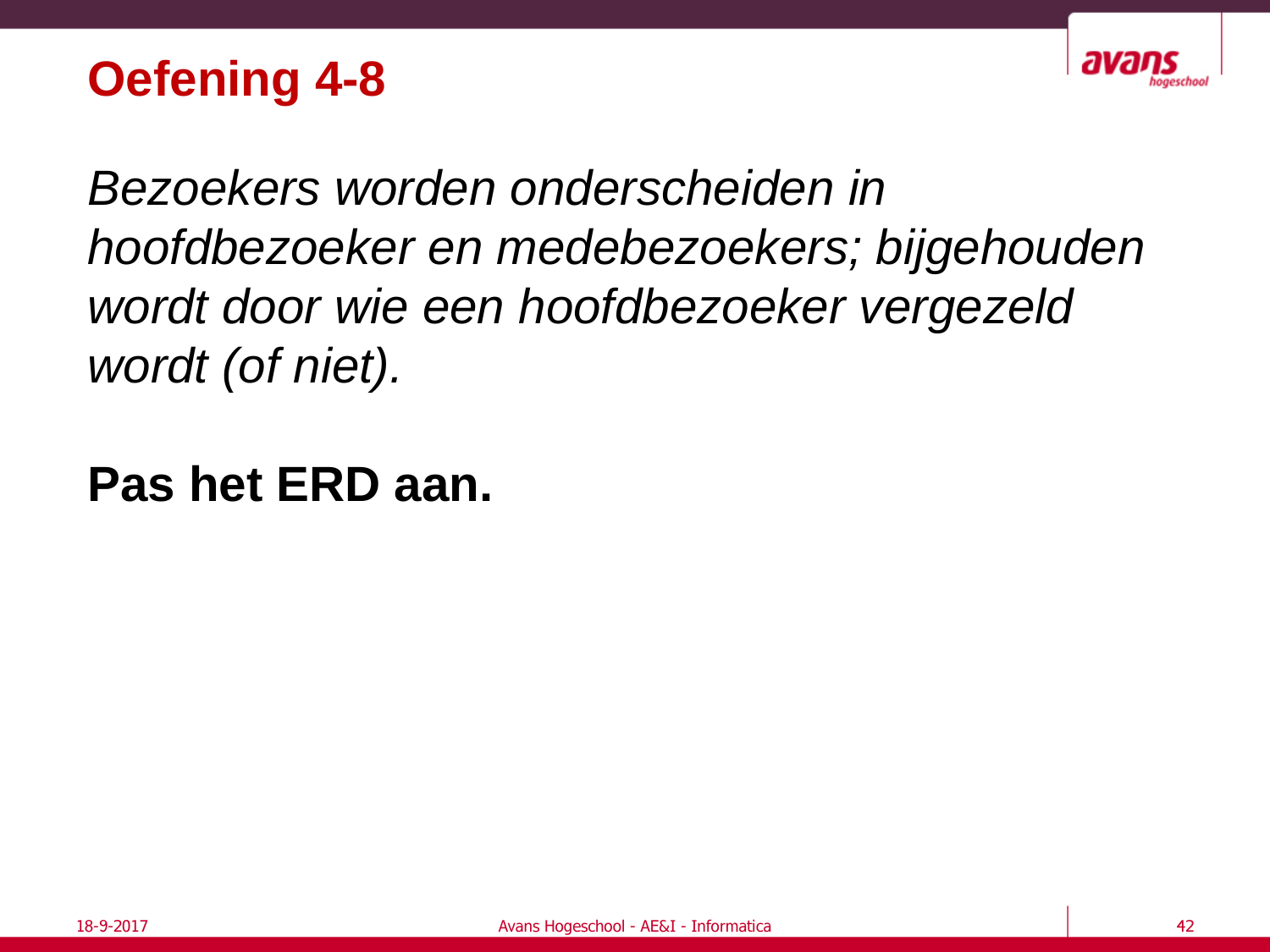

# Oefening 4-8
Bezoekers worden onderscheiden in hoofdbezoeker en medebezoekers; bijgehouden wordt door wie een hoofdbezoeker vergezeld wordt (of niet).

Pas het ERD aan.

18-9-2017
Avans Hogeschool - AE&I - Informatica
42